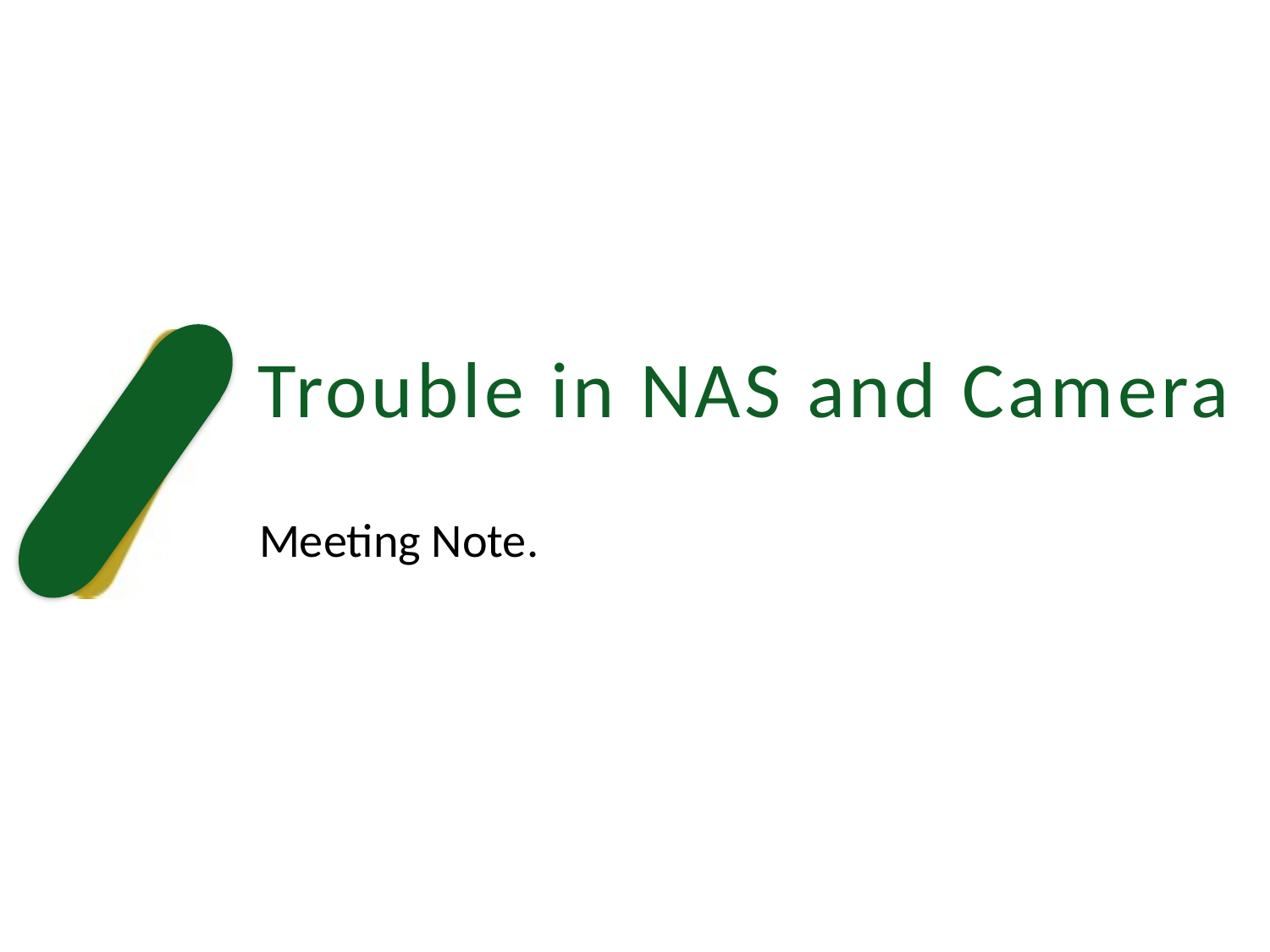

# Trouble in NAS and Camera
Meeting Note.